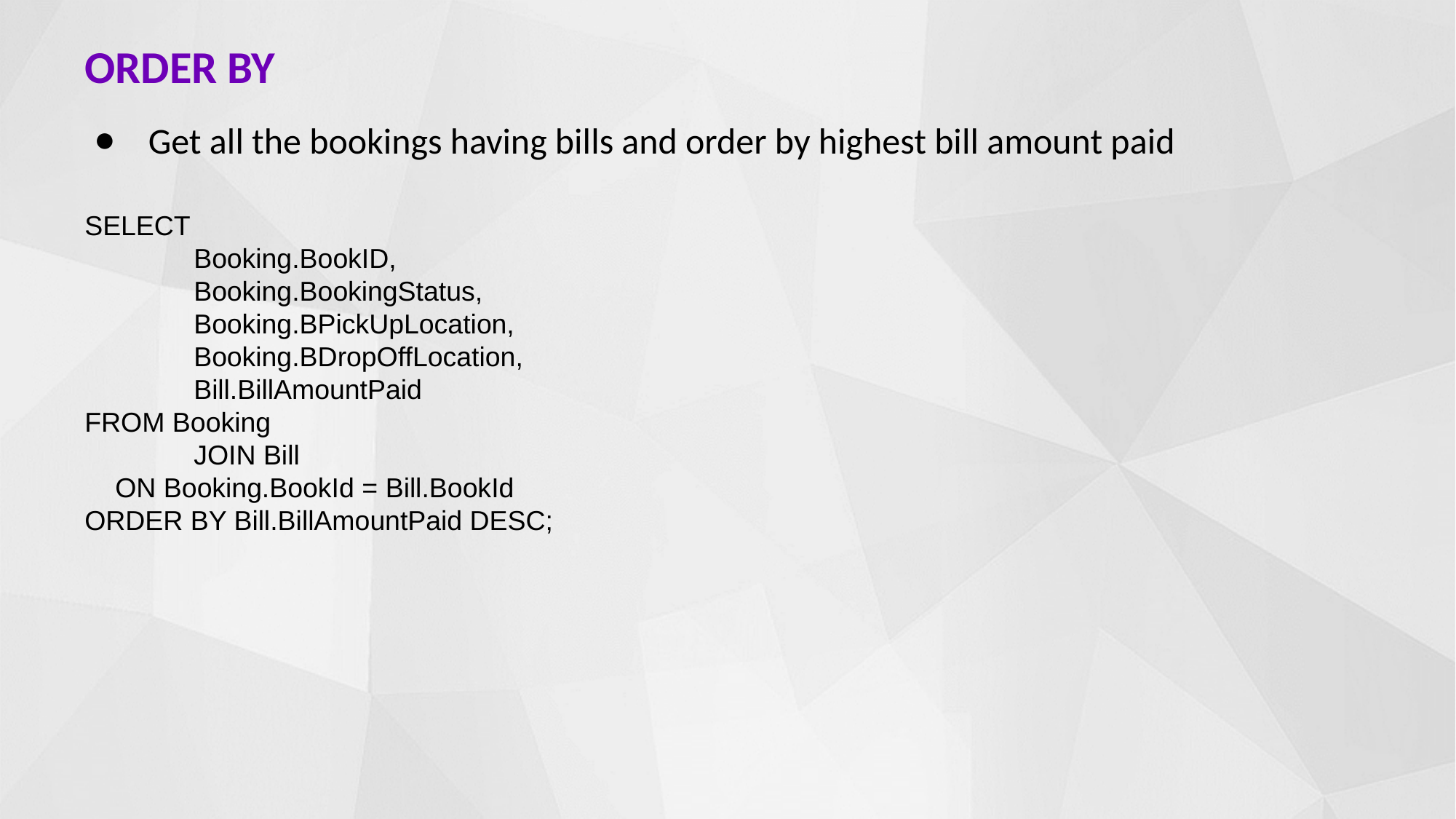

# ORDER BY
 Get all the bookings having bills and order by highest bill amount paid

SELECT
	Booking.BookID,
    	Booking.BookingStatus,
    	Booking.BPickUpLocation,
    	Booking.BDropOffLocation,
   	Bill.BillAmountPaid
FROM Booking
	JOIN Bill
    ON Booking.BookId = Bill.BookId
ORDER BY Bill.BillAmountPaid DESC;